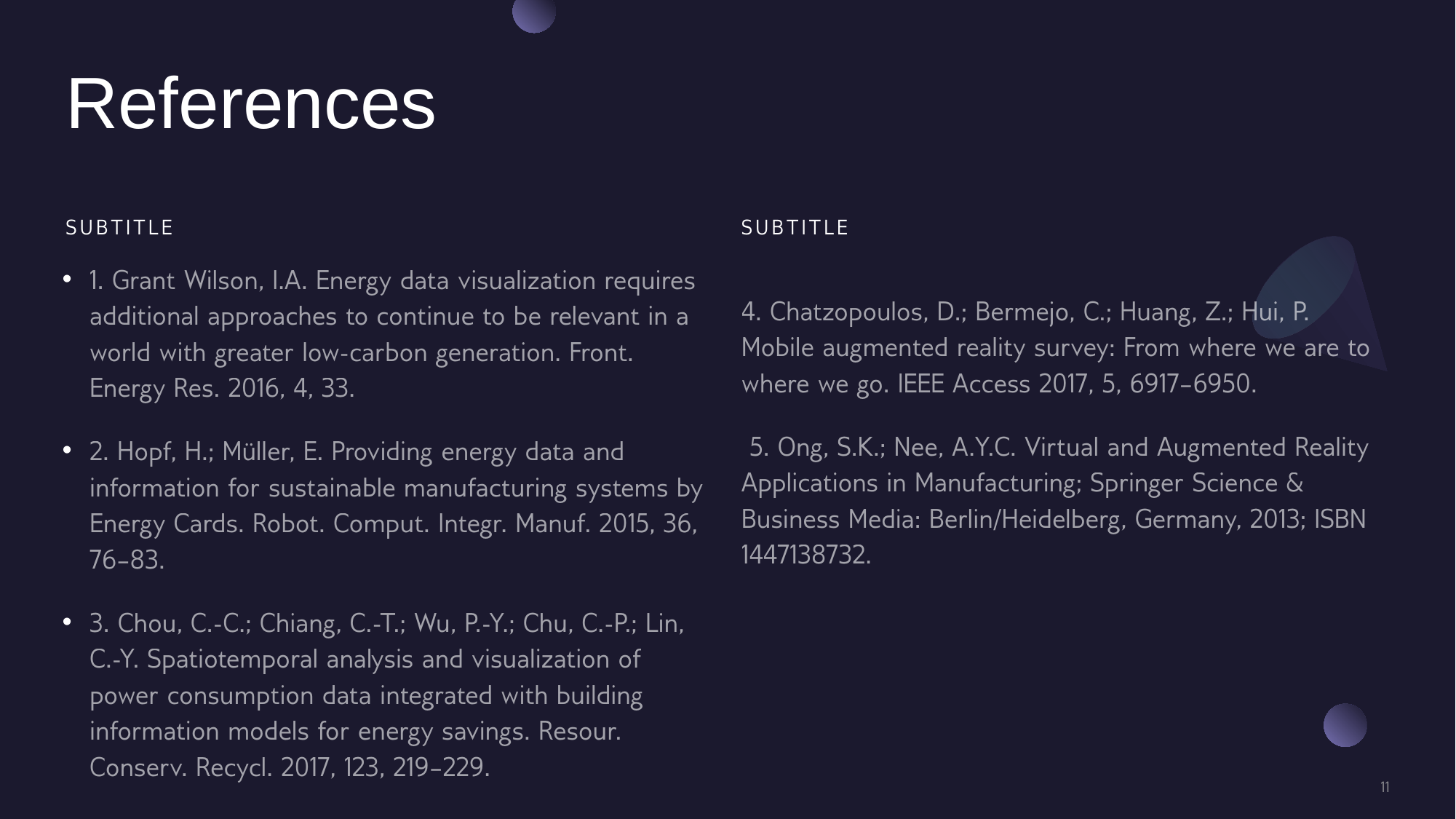

# References
Subtitle
Subtitle

1. Grant Wilson, I.A. Energy data visualization requires additional approaches to continue to be relevant in a world with greater low-carbon generation. Front. Energy Res. 2016, 4, 33.
2. Hopf, H.; Müller, E. Providing energy data and information for sustainable manufacturing systems by Energy Cards. Robot. Comput. Integr. Manuf. 2015, 36, 76–83.
3. Chou, C.-C.; Chiang, C.-T.; Wu, P.-Y.; Chu, C.-P.; Lin, C.-Y. Spatiotemporal analysis and visualization of power consumption data integrated with building information models for energy savings. Resour. Conserv. Recycl. 2017, 123, 219–229.
4. Chatzopoulos, D.; Bermejo, C.; Huang, Z.; Hui, P. Mobile augmented reality survey: From where we are to where we go. IEEE Access 2017, 5, 6917–6950.
 5. Ong, S.K.; Nee, A.Y.C. Virtual and Augmented Reality Applications in Manufacturing; Springer Science & Business Media: Berlin/Heidelberg, Germany, 2013; ISBN 1447138732.

11